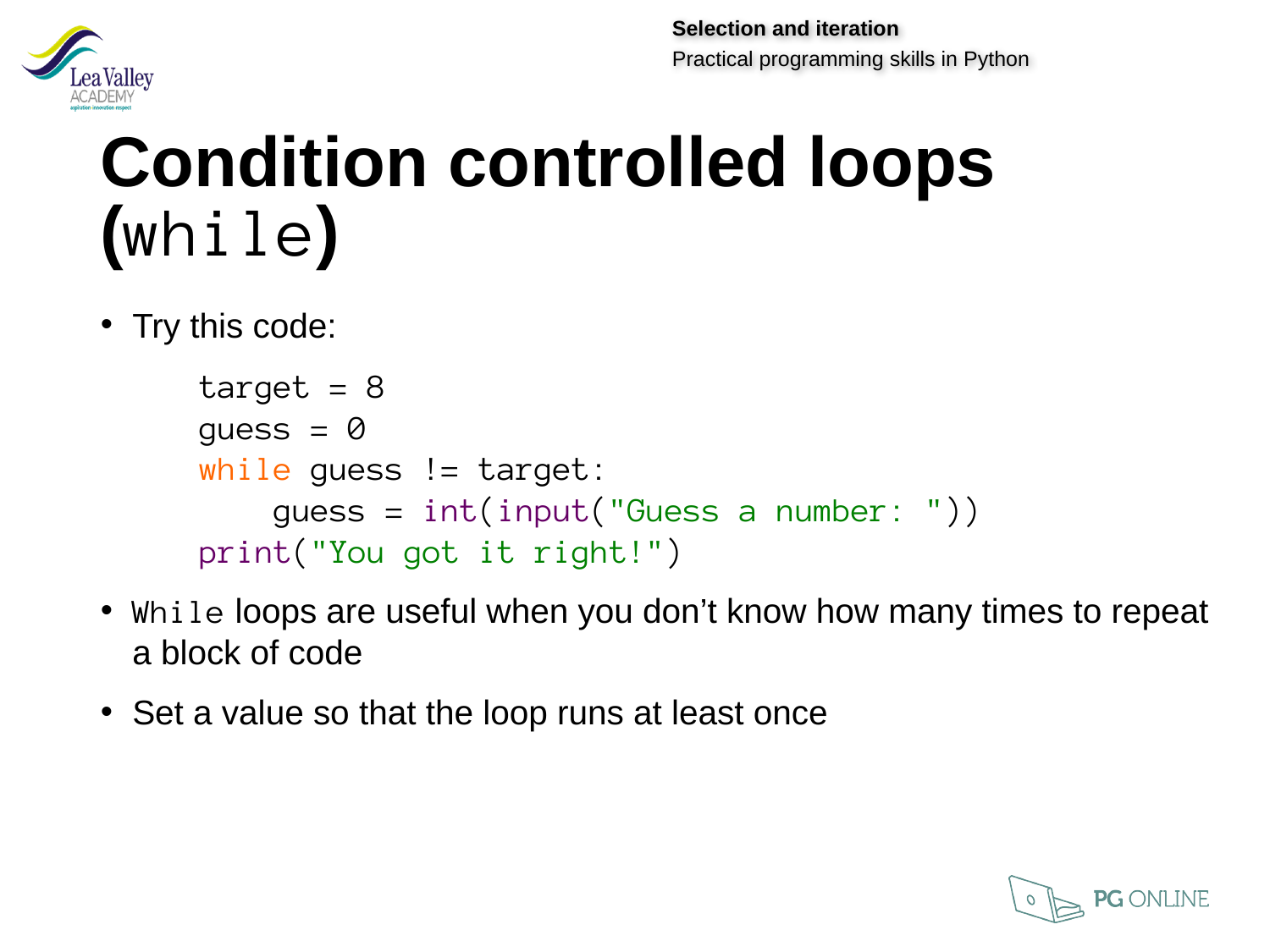

Condition controlled loops (while)
Try this code:
	target = 8
	guess = 0
	while guess != target:
	    guess = int(input("Guess a number: "))
 	print("You got it right!")
While loops are useful when you don’t know how many times to repeat a block of code
Set a value so that the loop runs at least once